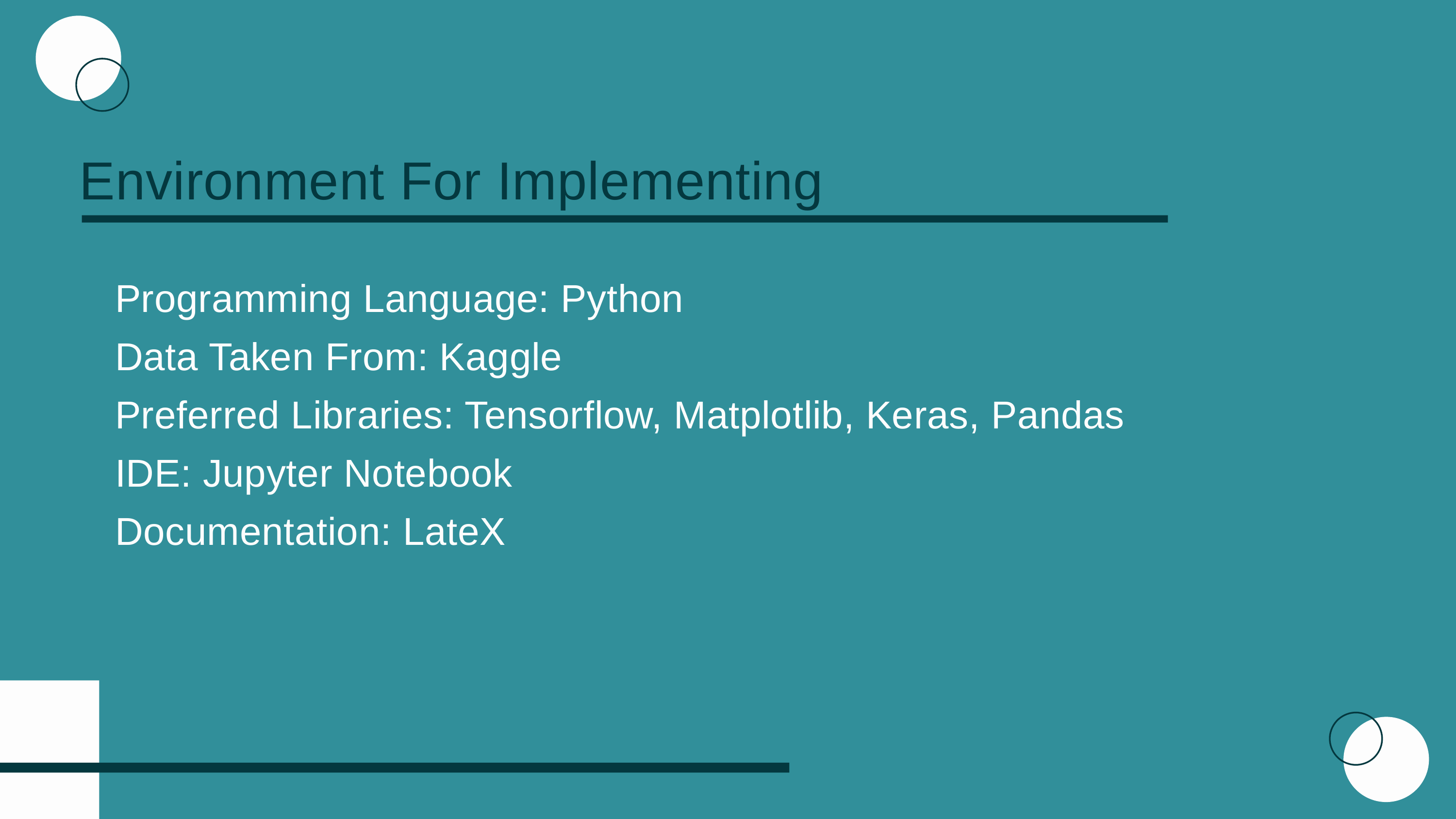

Environment For Implementing

Programming Language: Python
Data Taken From: Kaggle
Preferred Libraries: Tensorflow, Matplotlib, Keras, Pandas
IDE: Jupyter Notebook
Documentation: LateX